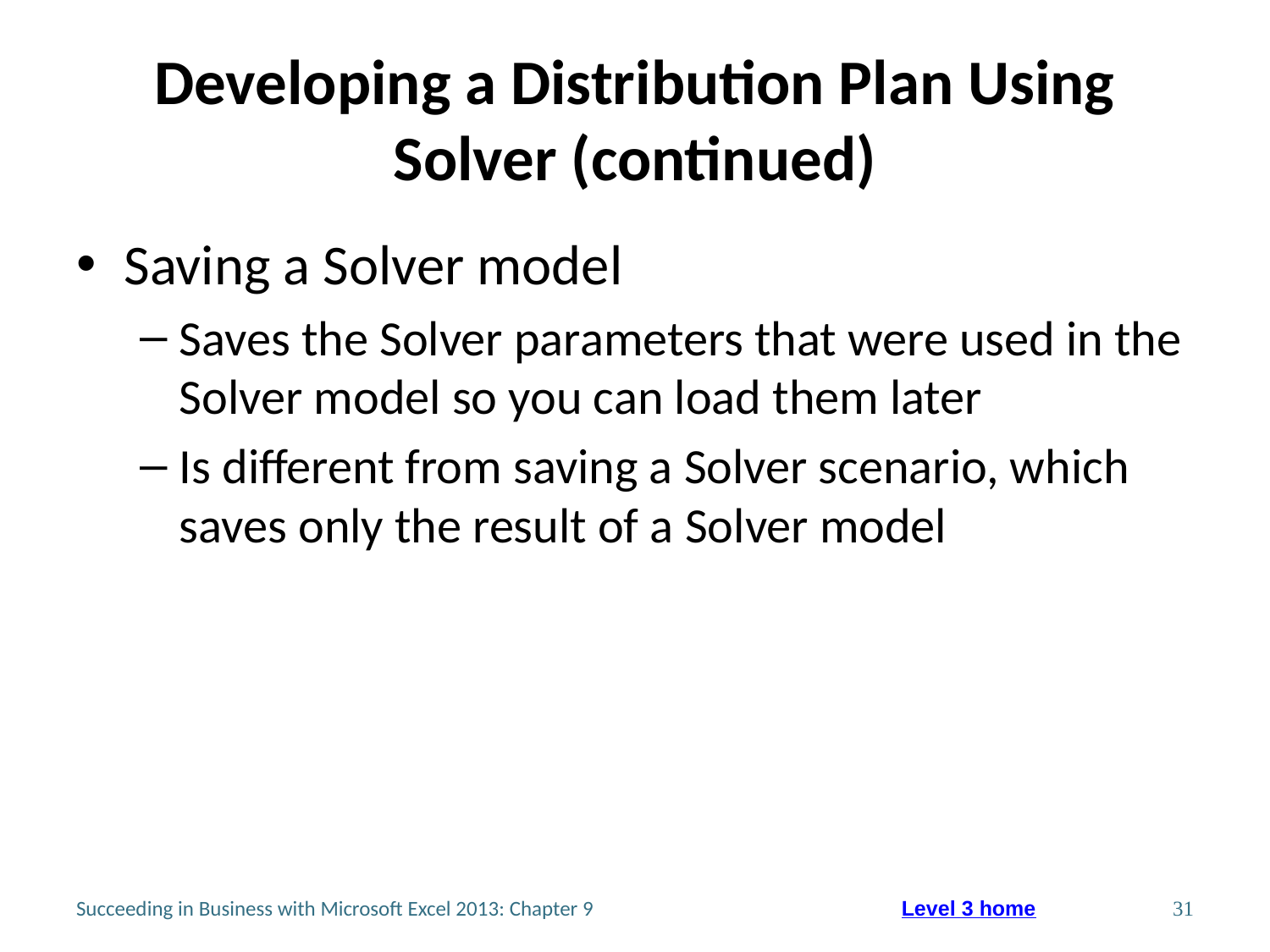

# Developing a Distribution Plan Using Solver (continued)
Saving a Solver model
Saves the Solver parameters that were used in the Solver model so you can load them later
Is different from saving a Solver scenario, which saves only the result of a Solver model
Succeeding in Business with Microsoft Excel 2013: Chapter 9
31
Level 3 home